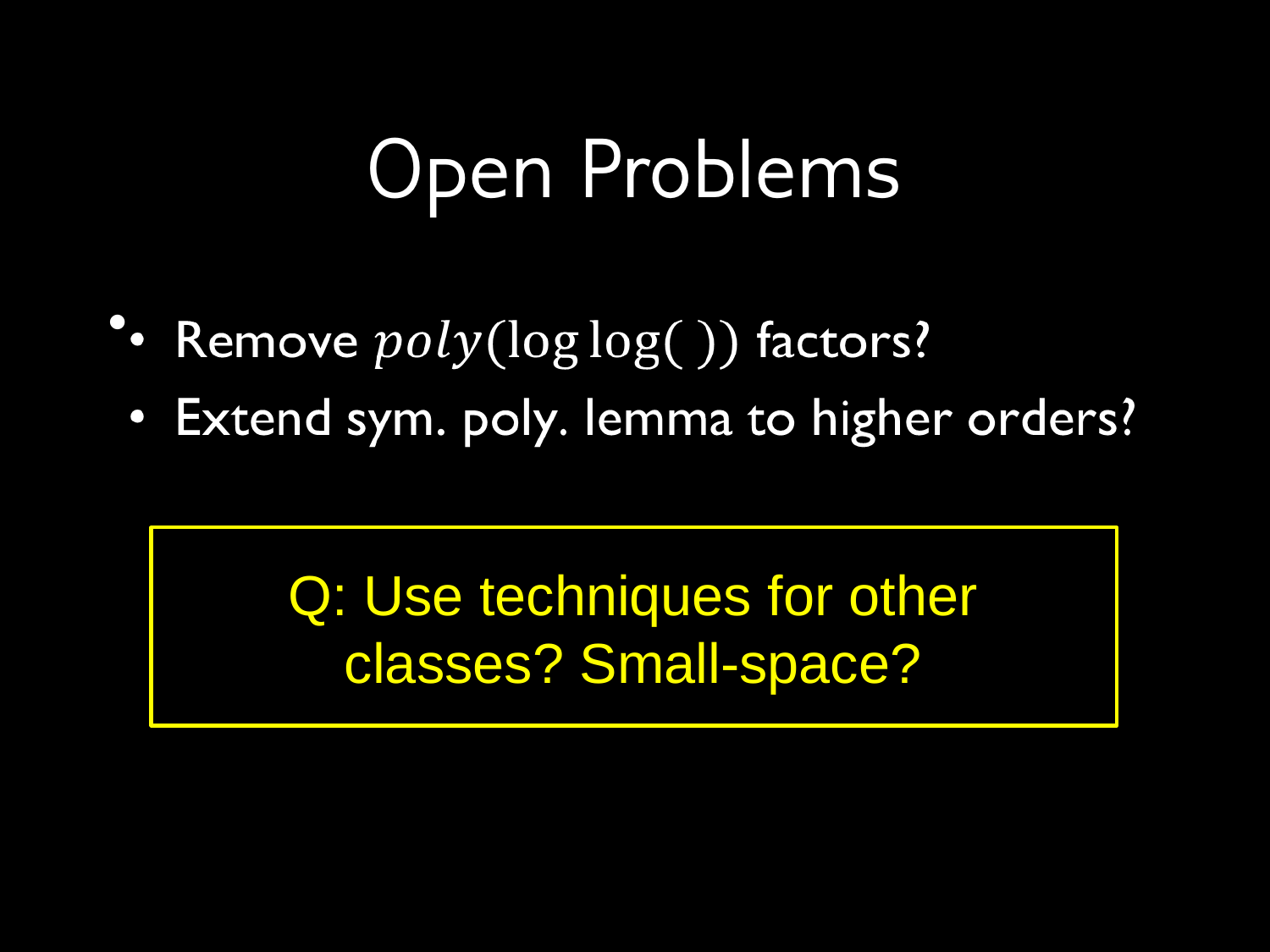

# Open Problems

Q: Use techniques for other classes? Small-space?